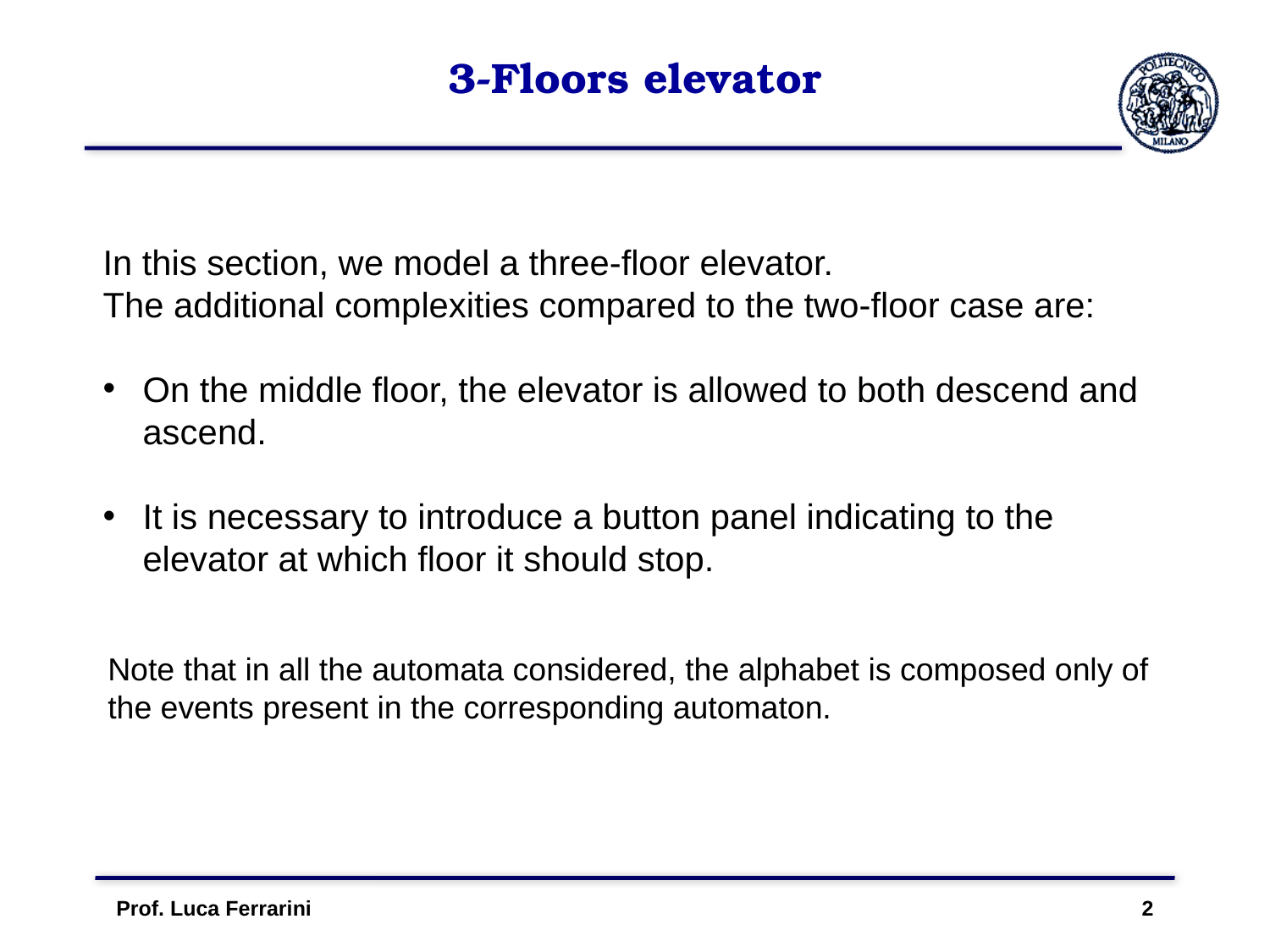

# 3-Floors elevator
In this section, we model a three-floor elevator.
The additional complexities compared to the two-floor case are:

On the middle floor, the elevator is allowed to both descend and ascend.

It is necessary to introduce a button panel indicating to the elevator at which floor it should stop.

Note that in all the automata considered, the alphabet is composed only of the events present in the corresponding automaton.
Prof. Luca Ferrarini                                                                                                                                            2